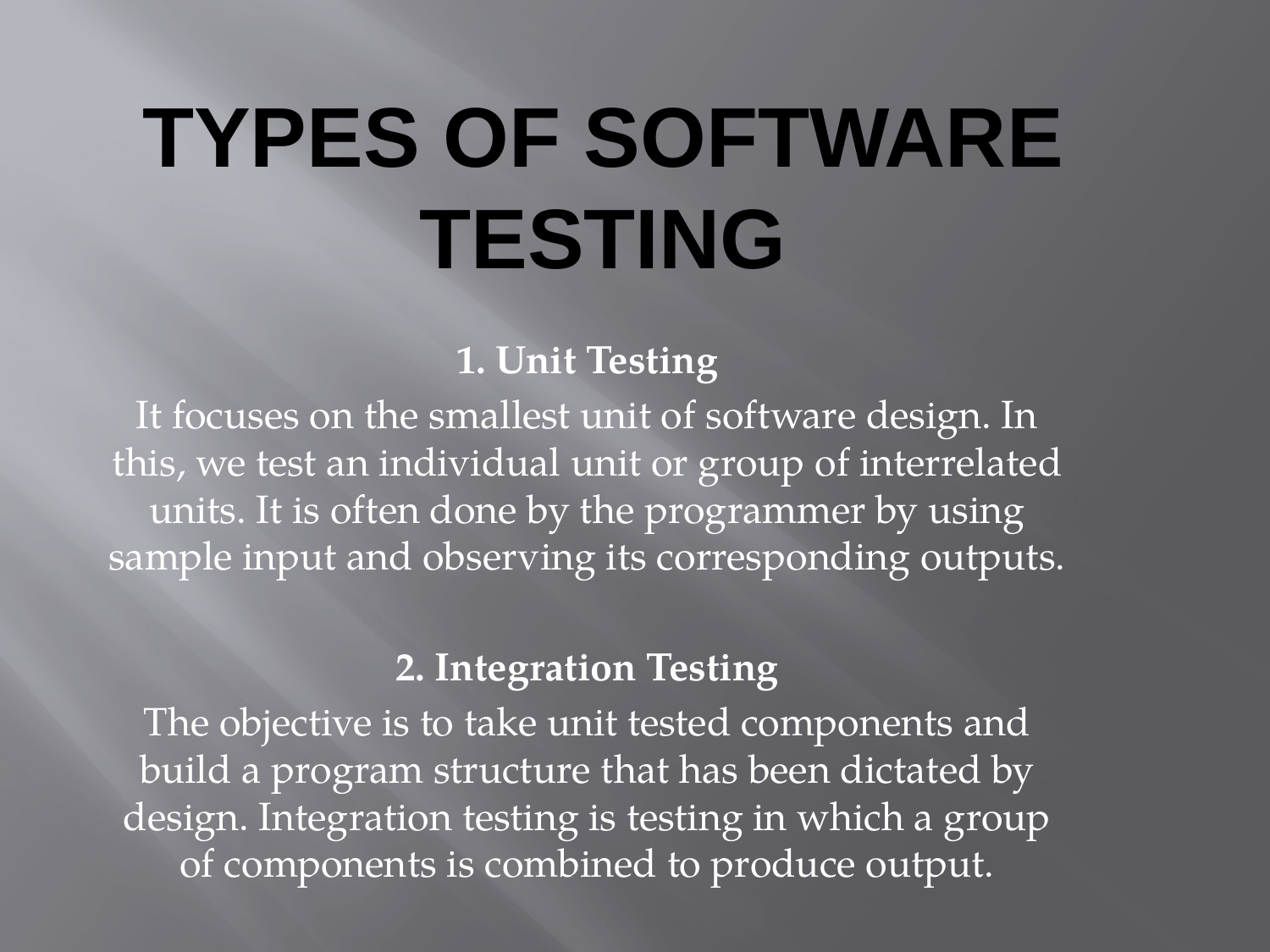

# TYPES OF SOFTWARE TESTING
1. Unit Testing
It focuses on the smallest unit of software design. In this, we test an individual unit or group of interrelated units. It is often done by the programmer by using sample input and observing its corresponding outputs.

2. Integration Testing
The objective is to take unit tested components and build a program structure that has been dictated by design. Integration testing is testing in which a group of components is combined to produce output.